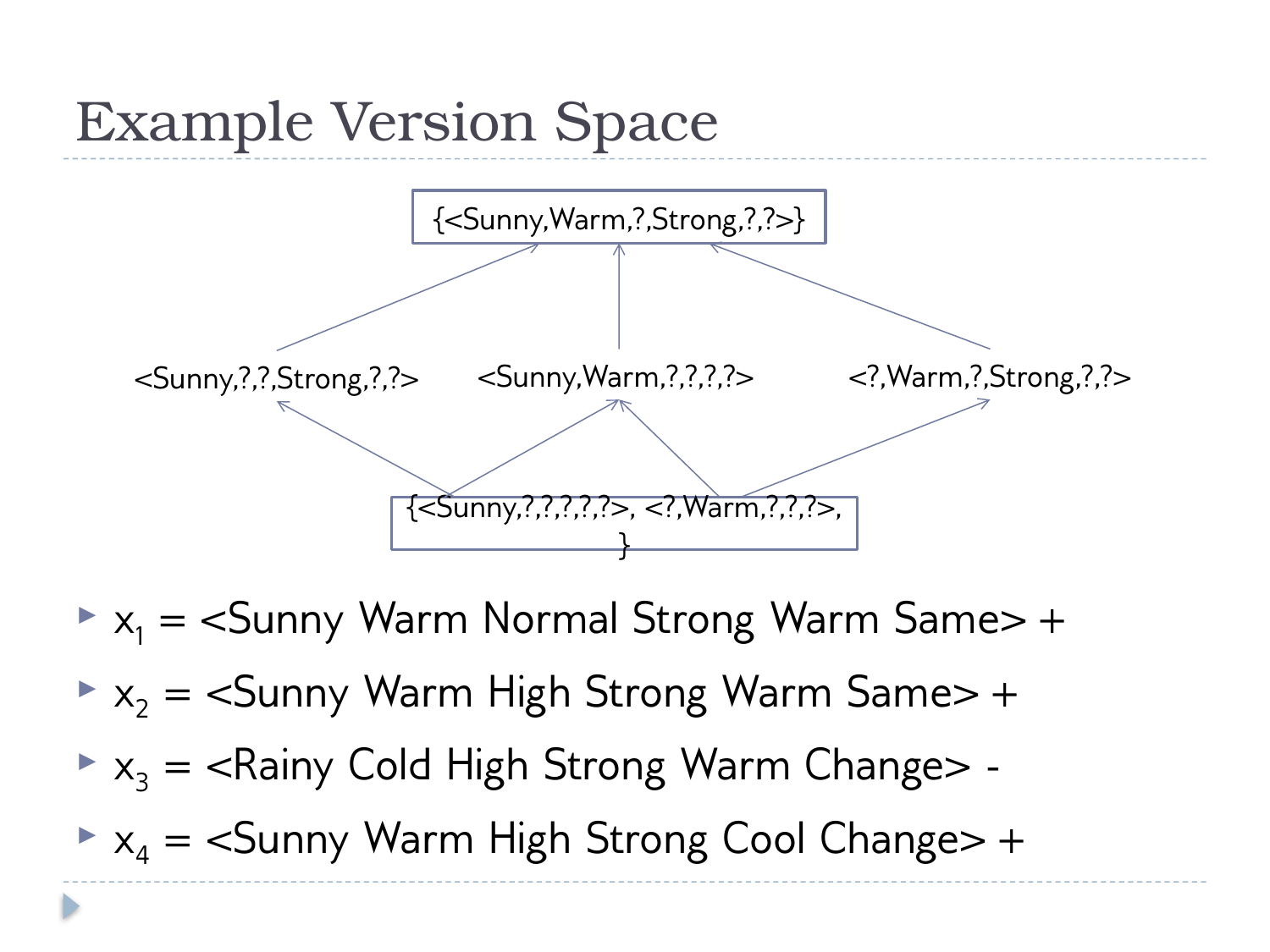

# Example Version Space
{<Sunny,Warm,?,Strong,?,?>}
<Sunny,Warm,?,?,?,?>
<?,Warm,?,Strong,?,?>
<Sunny,?,?,Strong,?,?>
{<Sunny,?,?,?,?,?>, <?,Warm,?,?,?>, }
x1 = <Sunny Warm Normal Strong Warm Same> +
x2 = <Sunny Warm High Strong Warm Same> +
x3 = <Rainy Cold High Strong Warm Change> -
x4 = <Sunny Warm High Strong Cool Change> +